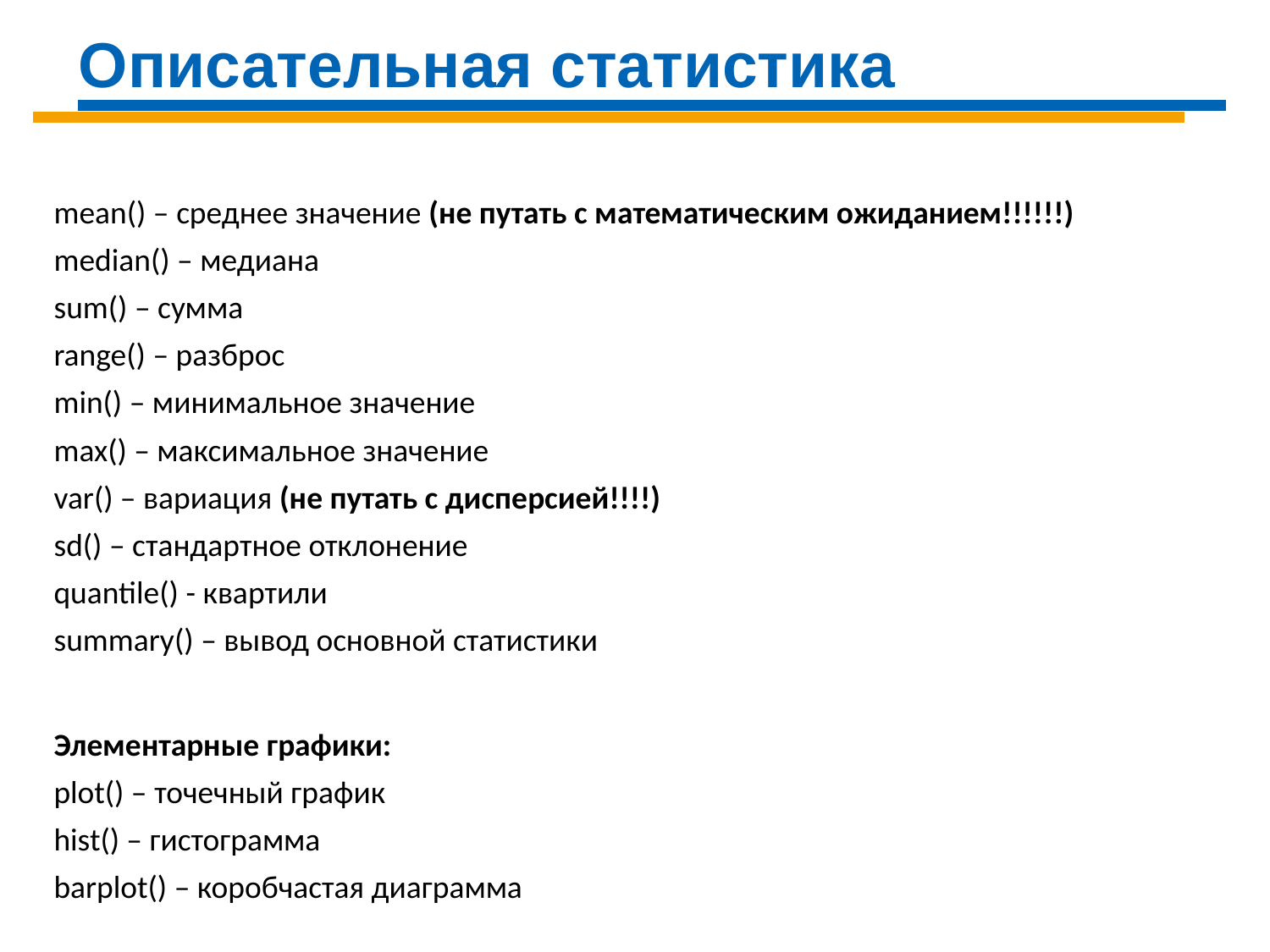

Описательная статистика

mean() – среднее значение (не путать с математическим ожиданием!!!!!!)
median() – медиана
sum() – сумма
range() – разброс
min() – минимальное значение
max() – максимальное значение
var() – вариация (не путать с дисперсией!!!!)
sd() – стандартное отклонение
quantile() - квартили
summary() – вывод основной статистики

Элементарные графики:
plot() – точечный график
hist() – гистограмма
barplot() – коробчастая диаграмма